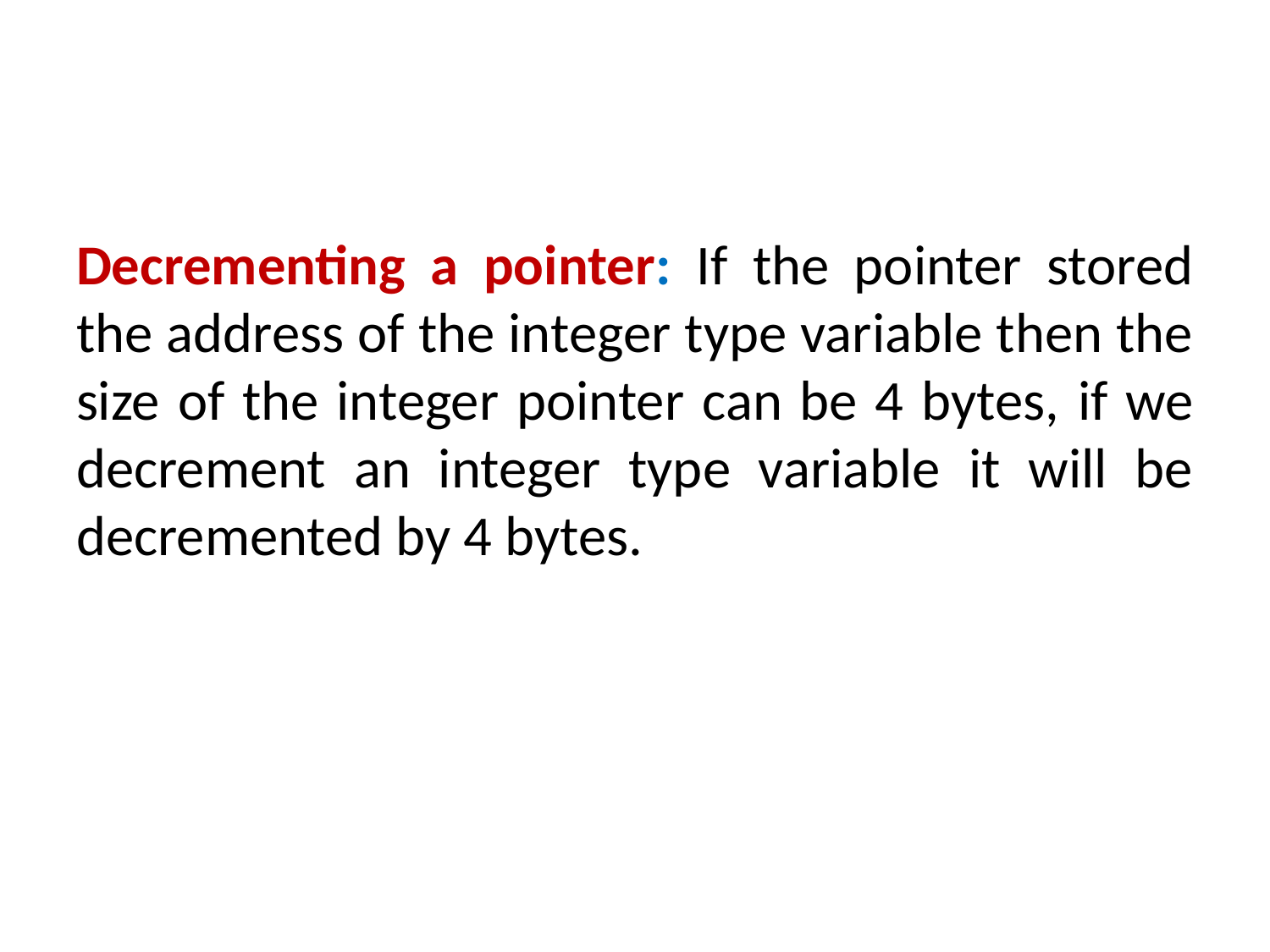

#
Decrementing a pointer: If the pointer stored the address of the integer type variable then the size of the integer pointer can be 4 bytes, if we decrement an integer type variable it will be decremented by 4 bytes.